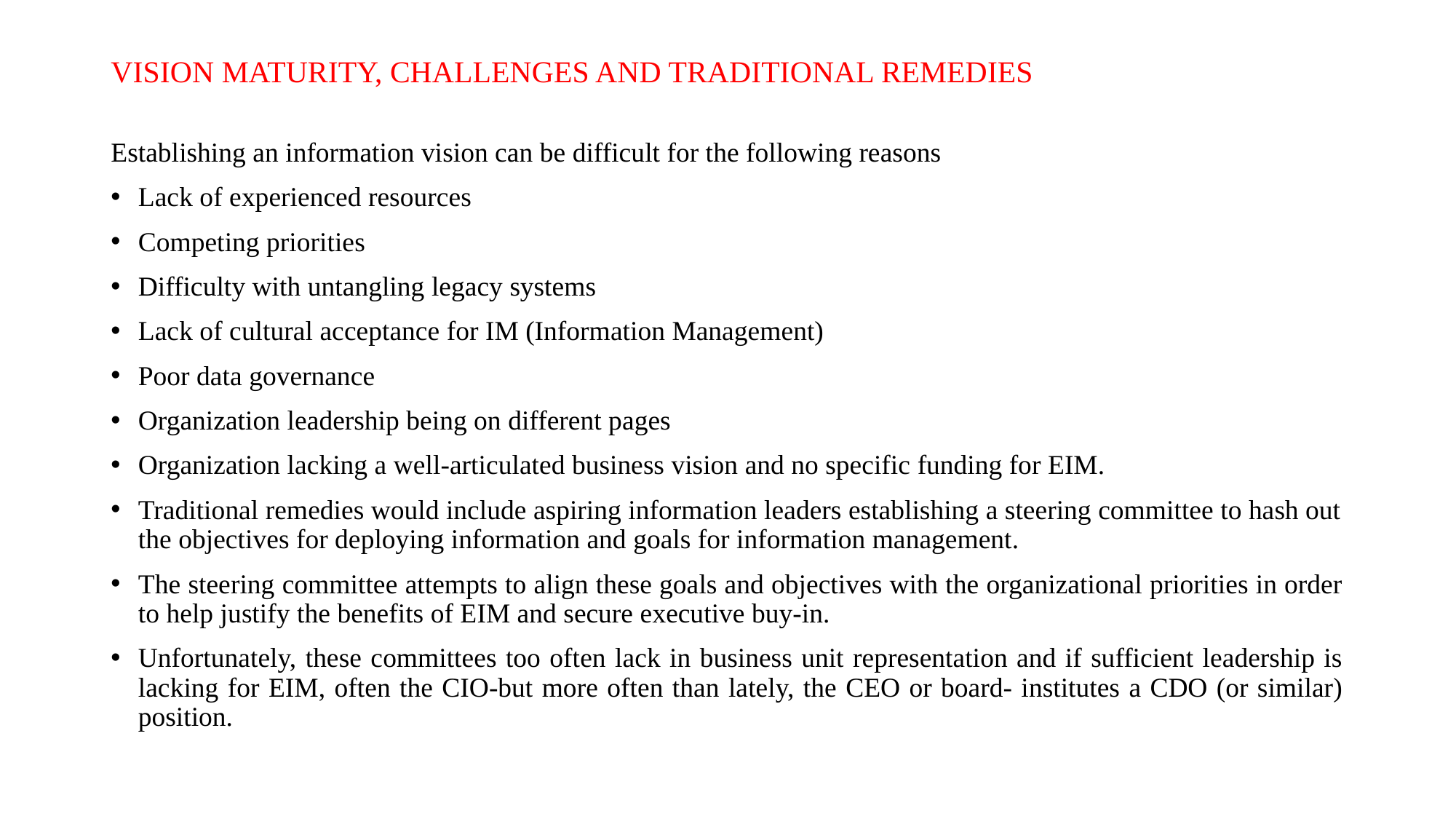

# VISION MATURITY, CHALLENGES AND TRADITIONAL REMEDIES
Establishing an information vision can be difficult for the following reasons
Lack of experienced resources
Competing priorities
Difficulty with untangling legacy systems
Lack of cultural acceptance for IM (Information Management)
Poor data governance
Organization leadership being on different pages
Organization lacking a well-articulated business vision and no specific funding for EIM.
Traditional remedies would include aspiring information leaders establishing a steering committee to hash out the objectives for deploying information and goals for information management.
The steering committee attempts to align these goals and objectives with the organizational priorities in order to help justify the benefits of EIM and secure executive buy-in.
Unfortunately, these committees too often lack in business unit representation and if sufficient leadership is lacking for EIM, often the CIO-but more often than lately, the CEO or board- institutes a CDO (or similar) position.